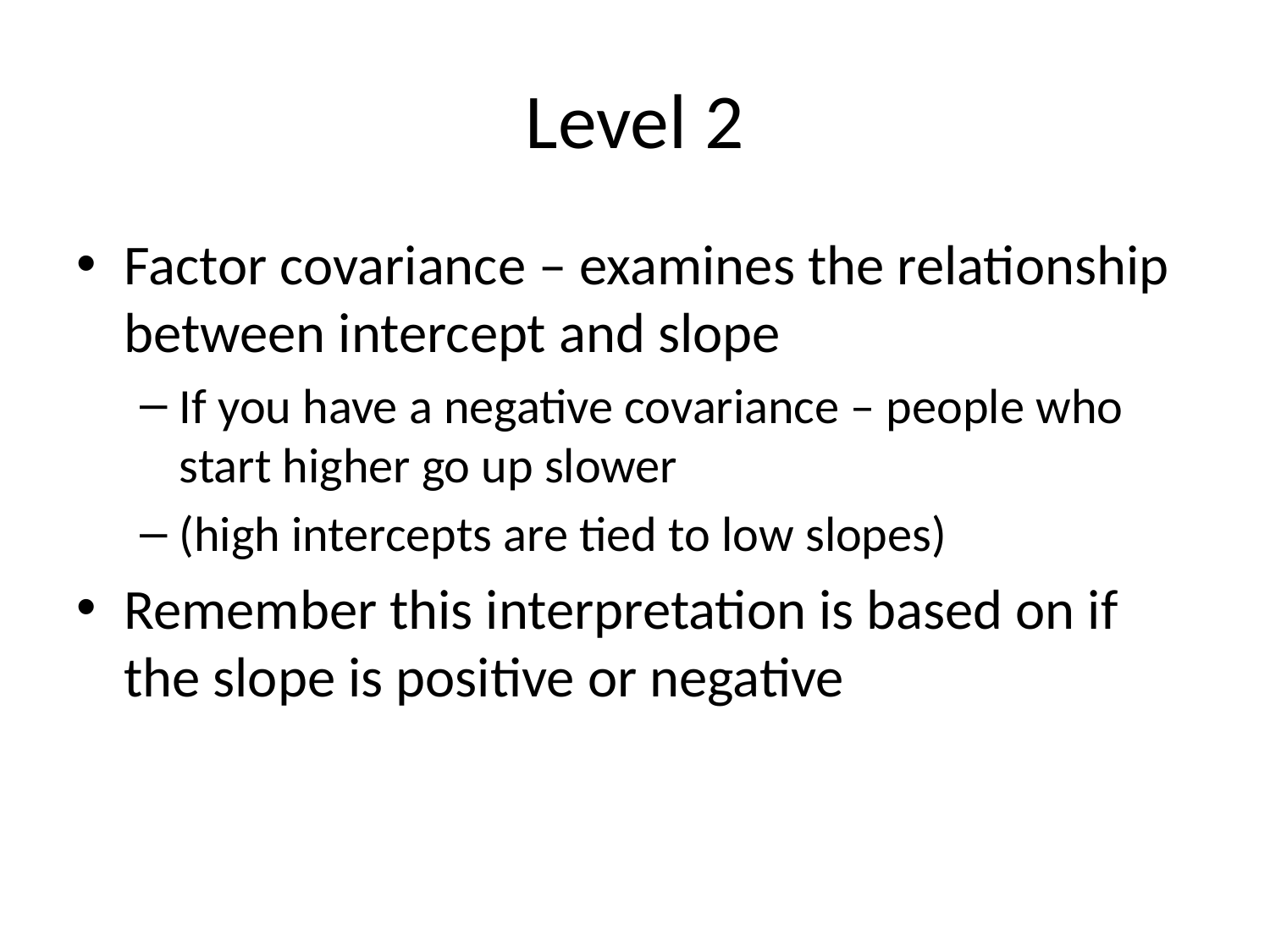

# Level 2
Factor covariance – examines the relationship between intercept and slope
If you have a negative covariance – people who start higher go up slower
(high intercepts are tied to low slopes)
Remember this interpretation is based on if the slope is positive or negative